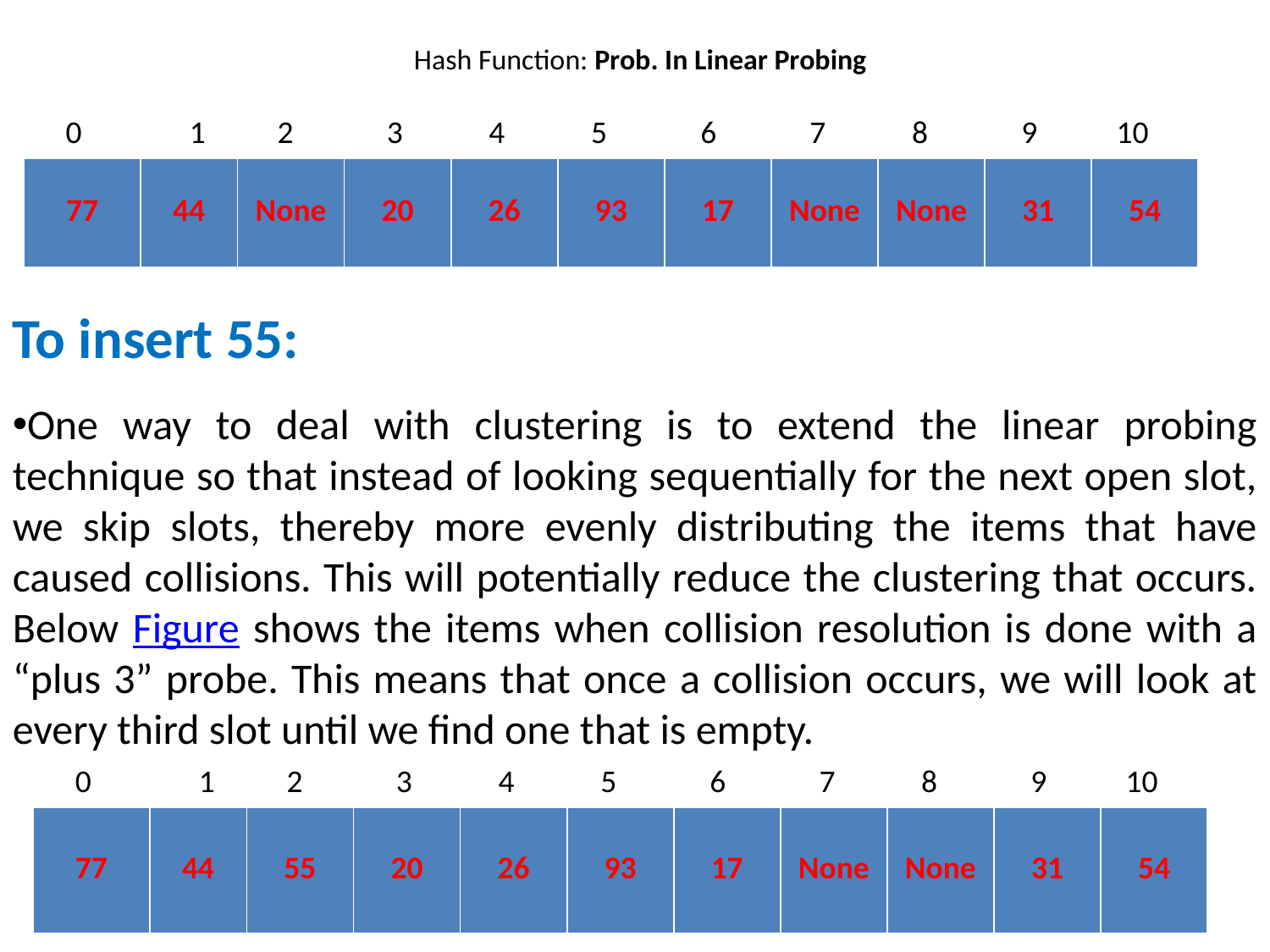

# Hash Function: Prob. In Linear Probing
   0               1          2             3            4            5             6             7            8             9           10
| 77 | 44 | None | 20 | 26 | 93 | 17 | None | None | 31 | 54 |
| --- | --- | --- | --- | --- | --- | --- | --- | --- | --- | --- |
To insert 55:
One way to deal with clustering is to extend the linear probing technique so that instead of looking sequentially for the next open slot, we skip slots, thereby more evenly distributing the items that have caused collisions. This will potentially reduce the clustering that occurs. Below Figure shows the items when collision resolution is done with a “plus 3” probe. This means that once a collision occurs, we will look at every third slot until we find one that is empty.
   0               1          2             3            4            5             6             7            8             9           10
| 77 | 44 | 55 | 20 | 26 | 93 | 17 | None | None | 31 | 54 |
| --- | --- | --- | --- | --- | --- | --- | --- | --- | --- | --- |